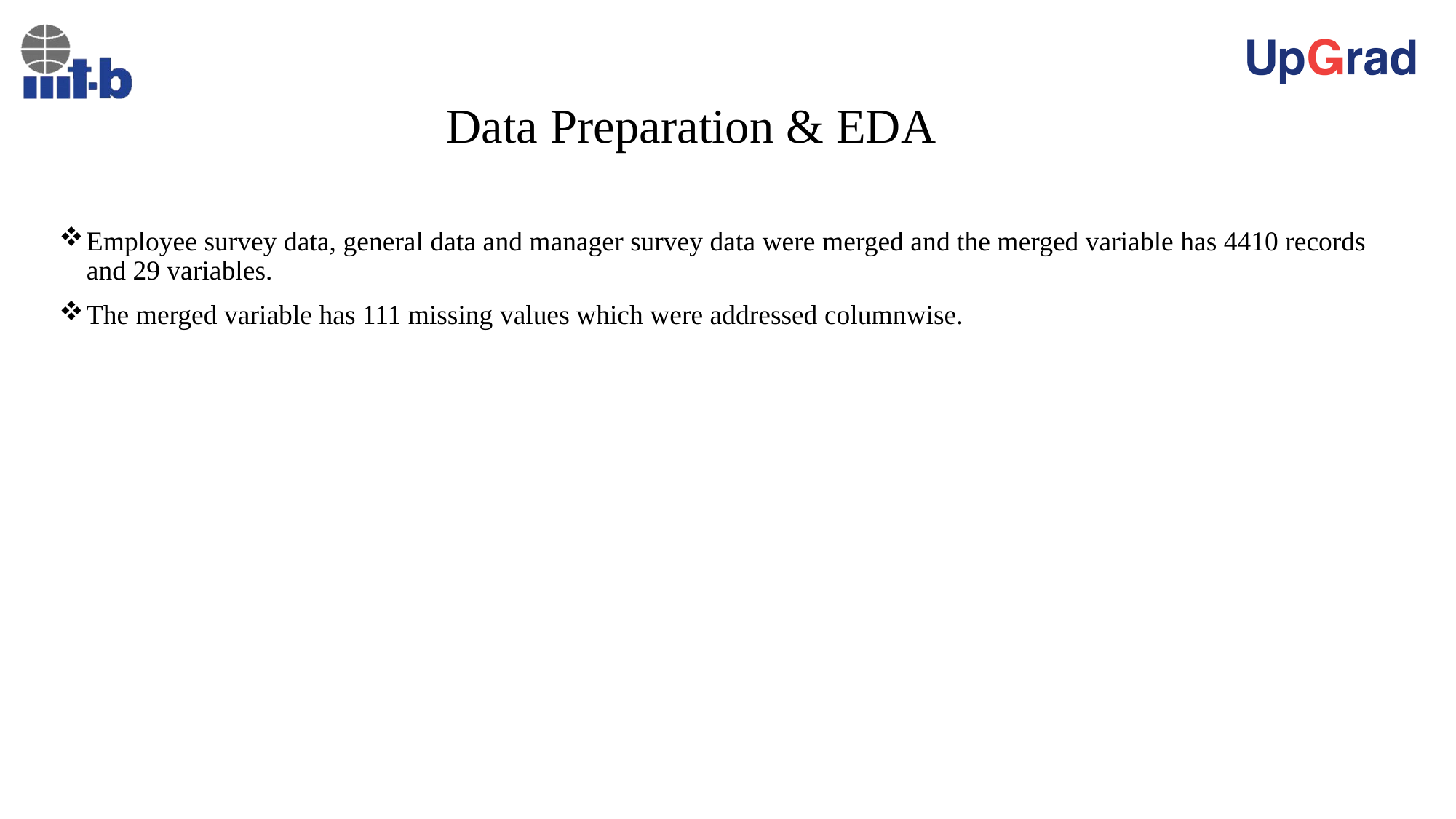

# Data Preparation & EDA
Employee survey data, general data and manager survey data were merged and the merged variable has 4410 records and 29 variables.
The merged variable has 111 missing values which were addressed columnwise.